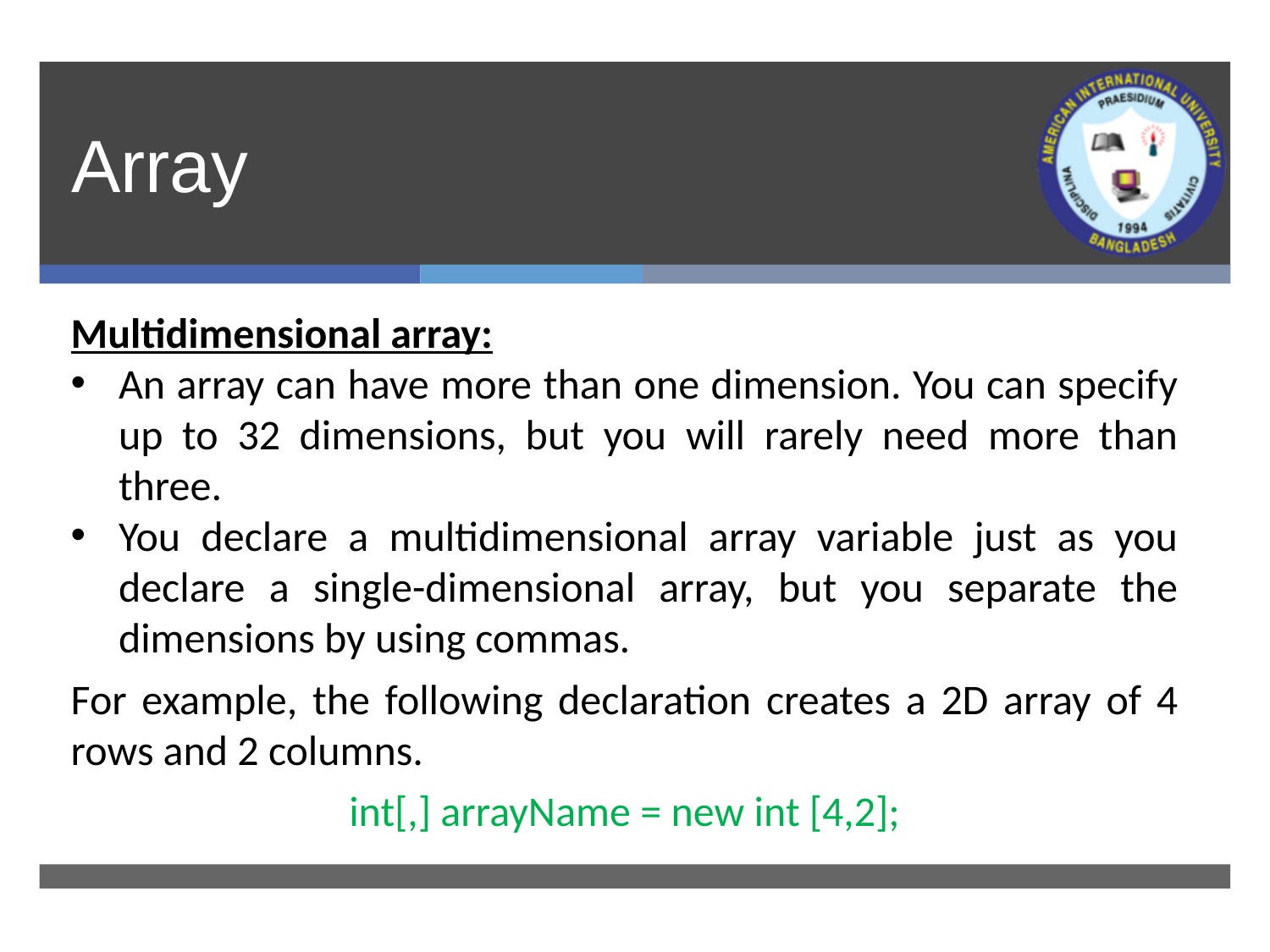

# Array
Multidimensional array:
An array can have more than one dimension. You can specify up to 32 dimensions, but you will rarely need more than three.
You declare a multidimensional array variable just as you declare a single-dimensional array, but you separate the dimensions by using commas.
For example, the following declaration creates a 2D array of 4 rows and 2 columns.
int[,] arrayName = new int [4,2];